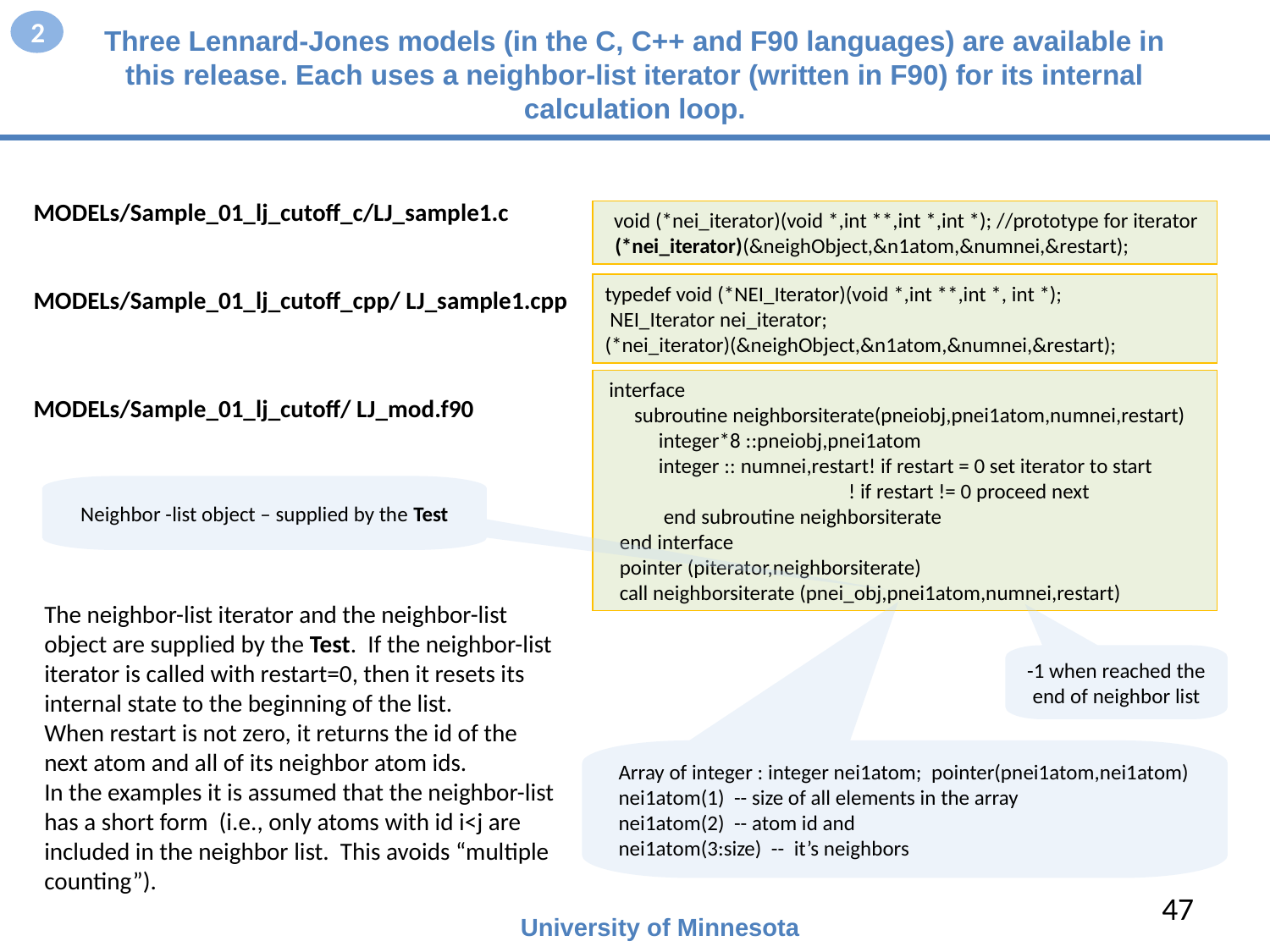

2
# Three Lennard-Jones models (in the C, C++ and F90 languages) are available in this release. Each uses a neighbor-list iterator (written in F90) for its internal calculation loop.
MODELs/Sample_01_lj_cutoff_c/LJ_sample1.c
  void (*nei_iterator)(void *,int **,int *,int *); //prototype for iterator
  (*nei_iterator)(&neighObject,&n1atom,&numnei,&restart);
typedef void (*NEI_Iterator)(void *,int **,int *, int *);
 NEI_Iterator nei_iterator;
(*nei_iterator)(&neighObject,&n1atom,&numnei,&restart);
MODELs/Sample_01_lj_cutoff_cpp/ LJ_sample1.cpp
 interface
      subroutine neighborsiterate(pneiobj,pnei1atom,numnei,restart)
           integer*8 ::pneiobj,pnei1atom
           integer :: numnei,restart! if restart = 0 set iterator to start
                                                  ! if restart != 0 proceed next
            end subroutine neighborsiterate
   end interface
   pointer (piterator,neighborsiterate)
   call neighborsiterate (pnei_obj,pnei1atom,numnei,restart)
MODELs/Sample_01_lj_cutoff/ LJ_mod.f90
Neighbor -list object – supplied by the Test
The neighbor-list iterator and the neighbor-list object are supplied by the Test.  If the neighbor-list iterator is called with restart=0, then it resets its internal state to the beginning of the list.
When restart is not zero, it returns the id of the next atom and all of its neighbor atom ids.
In the examples it is assumed that the neighbor-list has a short form  (i.e., only atoms with id i<j are included in the neighbor list.  This avoids “multiple counting”).
-1 when reached the
end of neighbor list
Array of integer : integer nei1atom;  pointer(pnei1atom,nei1atom)
nei1atom(1)  -- size of all elements in the array
nei1atom(2)  -- atom id and
nei1atom(3:size)  --  it’s neighbors
47
University of Minnesota